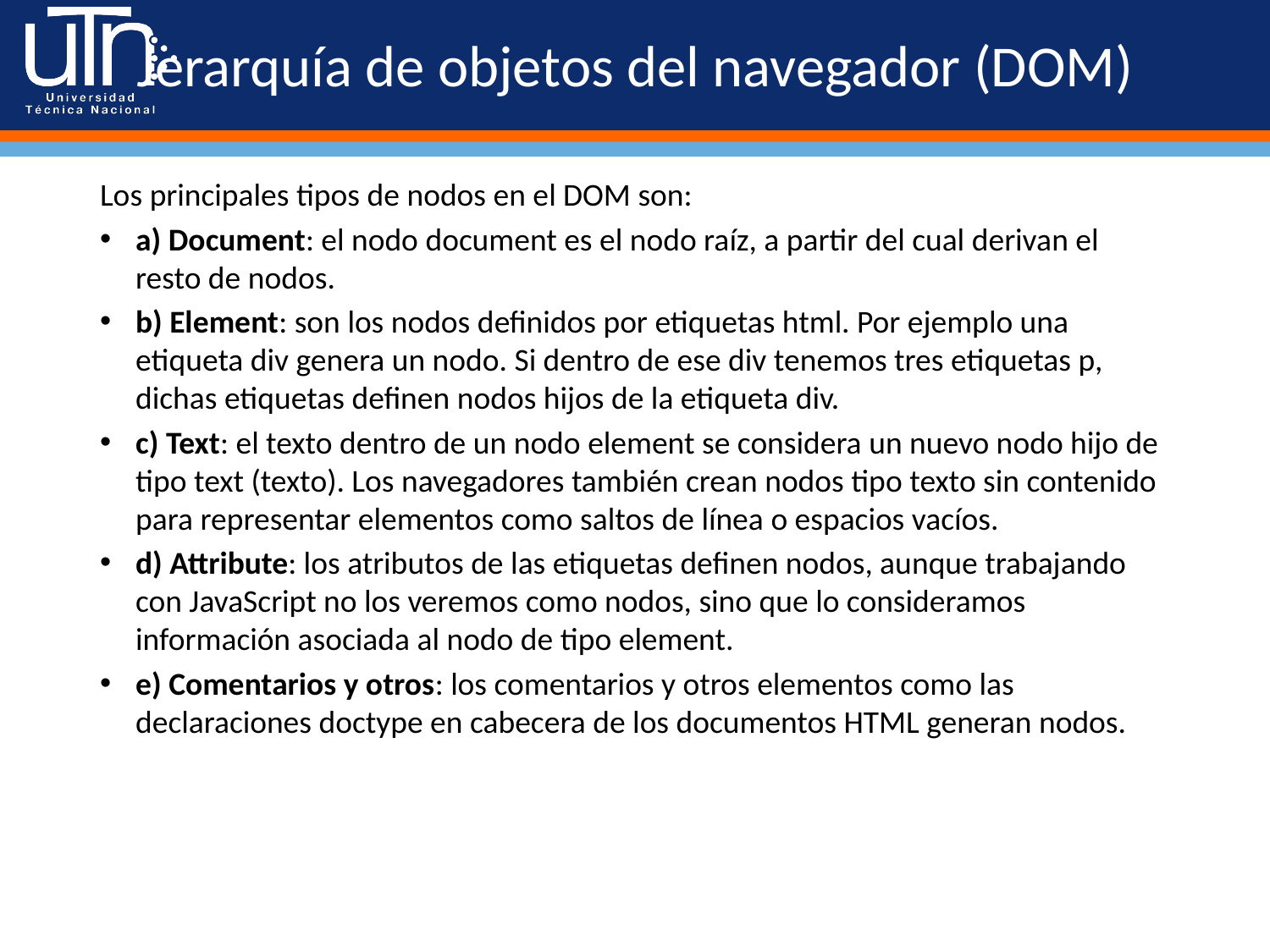

# Jerarquía de objetos del navegador (DOM)
Los principales tipos de nodos en el DOM son:
a) Document: el nodo document es el nodo raíz, a partir del cual derivan el resto de nodos.
b) Element: son los nodos definidos por etiquetas html. Por ejemplo una etiqueta div genera un nodo. Si dentro de ese div tenemos tres etiquetas p, dichas etiquetas definen nodos hijos de la etiqueta div.
c) Text: el texto dentro de un nodo element se considera un nuevo nodo hijo de tipo text (texto). Los navegadores también crean nodos tipo texto sin contenido para representar elementos como saltos de línea o espacios vacíos.
d) Attribute: los atributos de las etiquetas definen nodos, aunque trabajando con JavaScript no los veremos como nodos, sino que lo consideramos información asociada al nodo de tipo element.
e) Comentarios y otros: los comentarios y otros elementos como las declaraciones doctype en cabecera de los documentos HTML generan nodos.